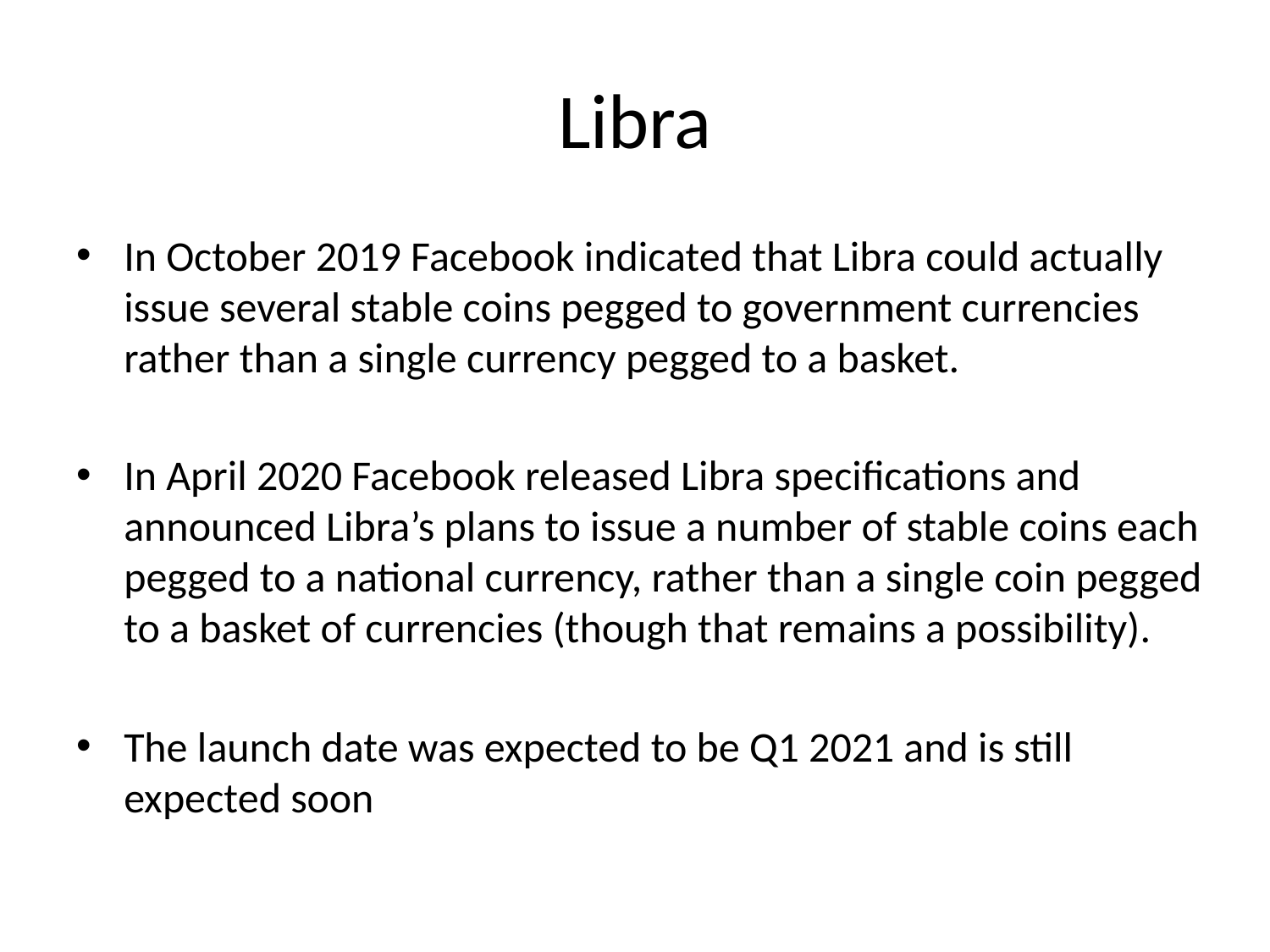

# Libra
In October 2019 Facebook indicated that Libra could actually issue several stable coins pegged to government currencies rather than a single currency pegged to a basket.

In April 2020 Facebook released Libra specifications and announced Libra’s plans to issue a number of stable coins each pegged to a national currency, rather than a single coin pegged to a basket of currencies (though that remains a possibility).

The launch date was expected to be Q1 2021 and is still expected soon